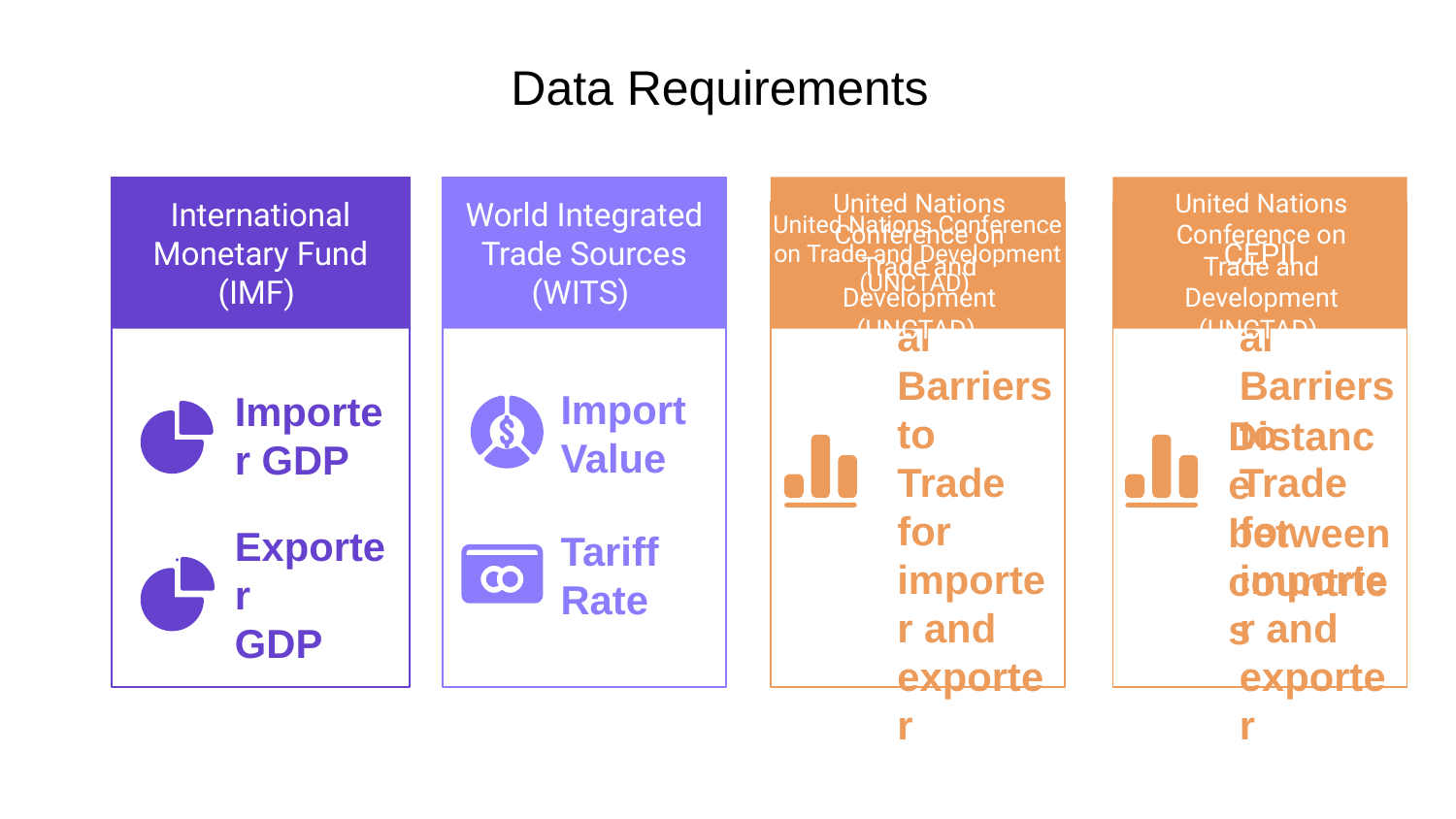

# Data Requirements
International Monetary Fund (IMF)

Importer GDP
Exporter
GDP

World Integrated Trade Sources (WITS)

Import Value
Tariff Rate
United Nations Conference on Trade and Development (UNCTAD)

United Nations Conference on Trade and Development (UNCTAD)
Technical Barriers to Trade for importer and exporter
CEPII

United Nations Conference on Trade and Development (UNCTAD)
Technical Barriers to Trade for importer and exporter
Distance between countries